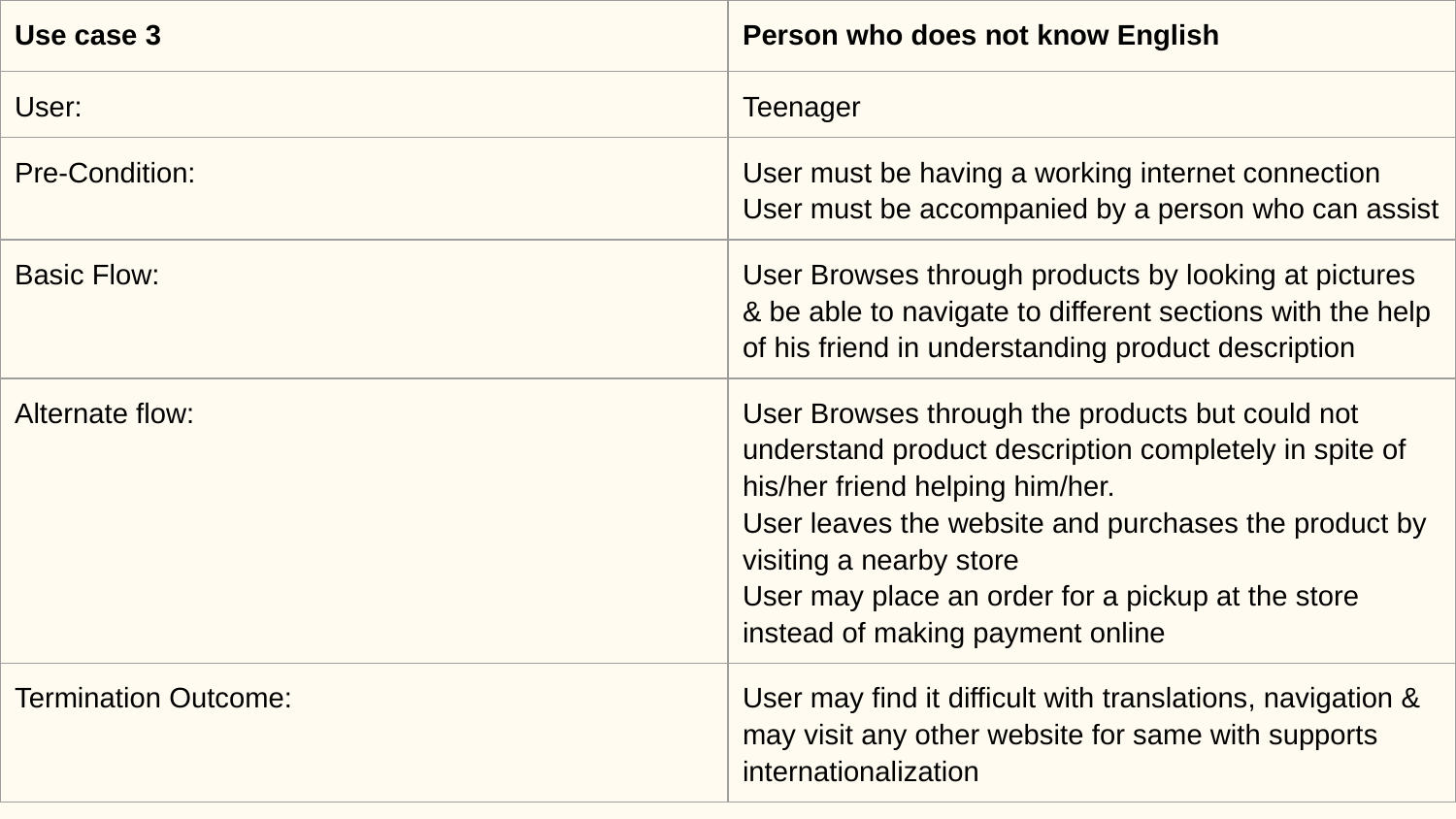

| Use case 3 | Person who does not know English |
| --- | --- |
| User: | Teenager |
| Pre-Condition: | User must be having a working internet connection User must be accompanied by a person who can assist |
| Basic Flow: | User Browses through products by looking at pictures & be able to navigate to different sections with the help of his friend in understanding product description |
| Alternate flow: | User Browses through the products but could not understand product description completely in spite of his/her friend helping him/her. User leaves the website and purchases the product by visiting a nearby store User may place an order for a pickup at the store instead of making payment online |
| Termination Outcome: | User may find it difficult with translations, navigation & may visit any other website for same with supports internationalization |